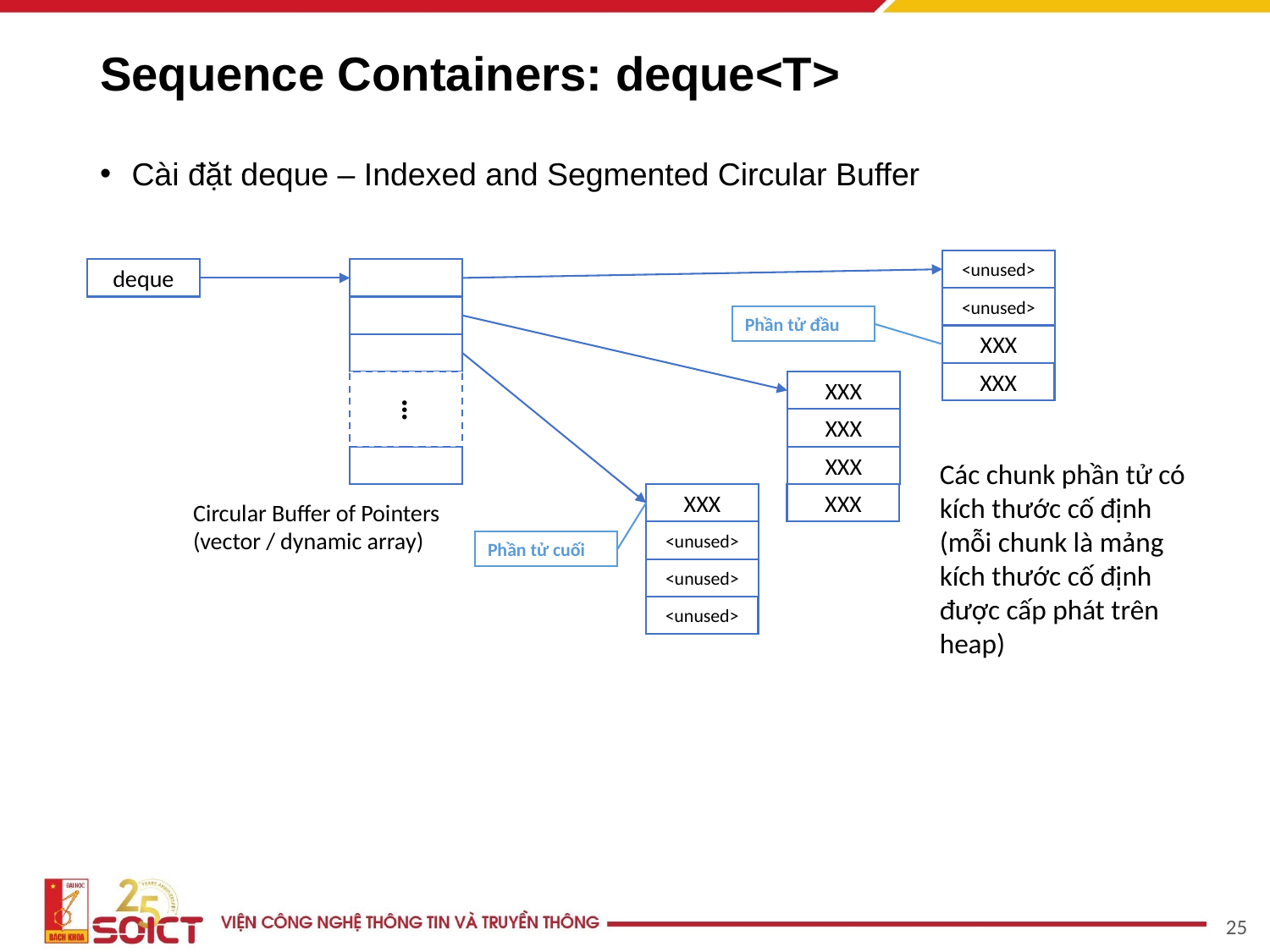

# Sequence Containers: deque<T>
Cài đặt deque – Indexed and Segmented Circular Buffer
<unused>
deque

<unused>

Phần tử đầu
XXX

XXX
XXX

…
XXX
XXX

Các chunk phần tử có kích thước cố định
(mỗi chunk là mảng kích thước cố định được cấp phát trên heap)
XXX
XXX
Circular Buffer of Pointers
(vector / dynamic array)
<unused>
Phần tử cuối
<unused>
<unused>
25